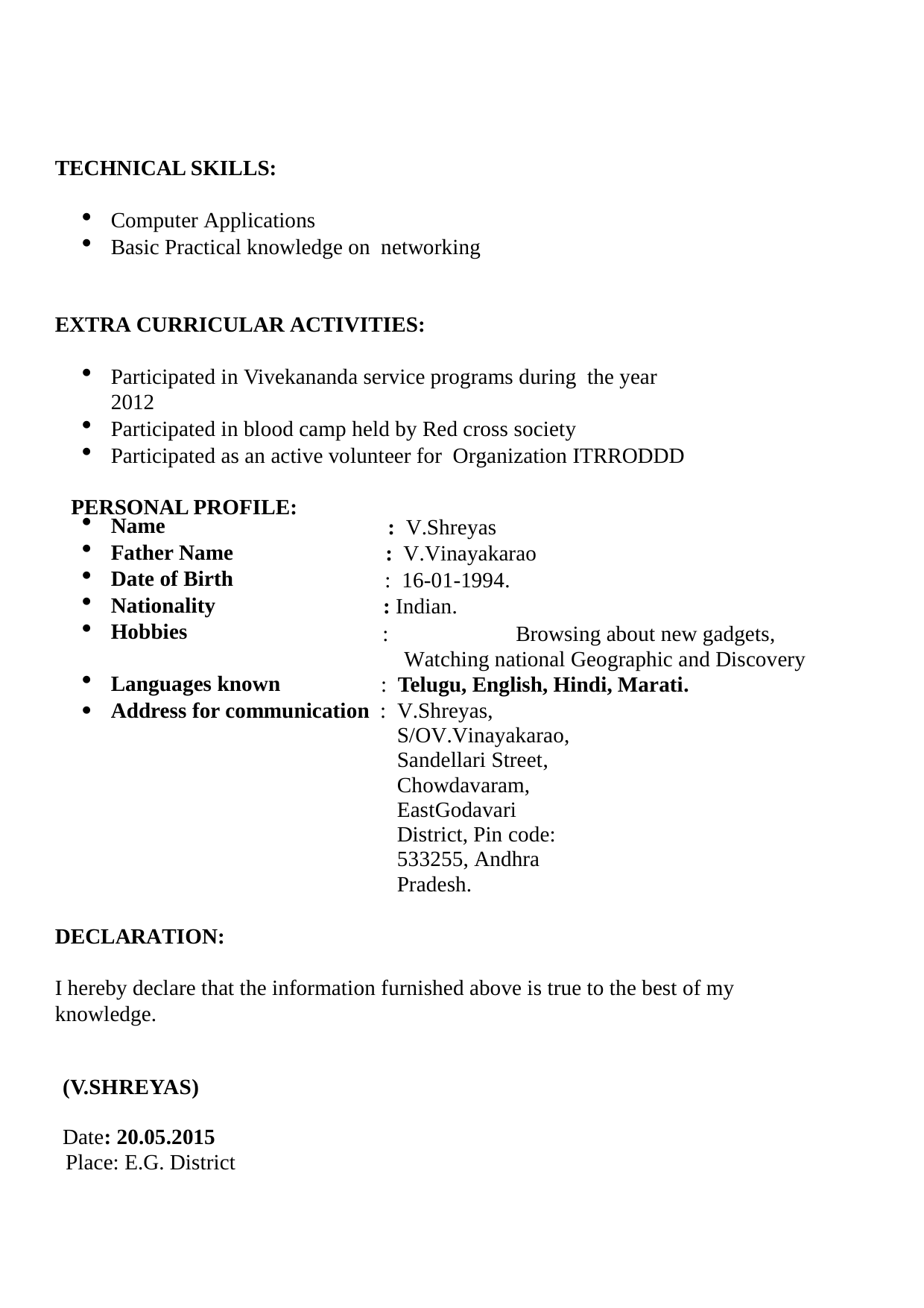

TECHNICAL SKILLS:

Computer Applications
Basic Practical knowledge on  networking

EXTRA CURRICULAR ACTIVITIES:

Participated in Vivekananda service programs during  the year 2012
Participated in blood camp held by Red cross society
Participated as an active volunteer for  Organization ITRRODDD

PERSONAL PROFILE:
Name
Father Name
Date of Birth
Nationality
Hobbies
:  V.Shreyas
:  V.Vinayakarao
:  16-01-1994.
: Indian.
:		Browsing about new gadgets, Watching national Geographic and Discovery
:  Telugu, English, Hindi, Marati.
Languages known
•
Address for communication  :  V.Shreyas,
S/OV.Vinayakarao, Sandellari Street, Chowdavaram, EastGodavari District, Pin code: 533255, Andhra Pradesh.
DECLARATION:

I hereby declare that the information furnished above is true to the best of my knowledge.
(V.SHREYAS)

Date: 20.05.2015
Place: E.G. District